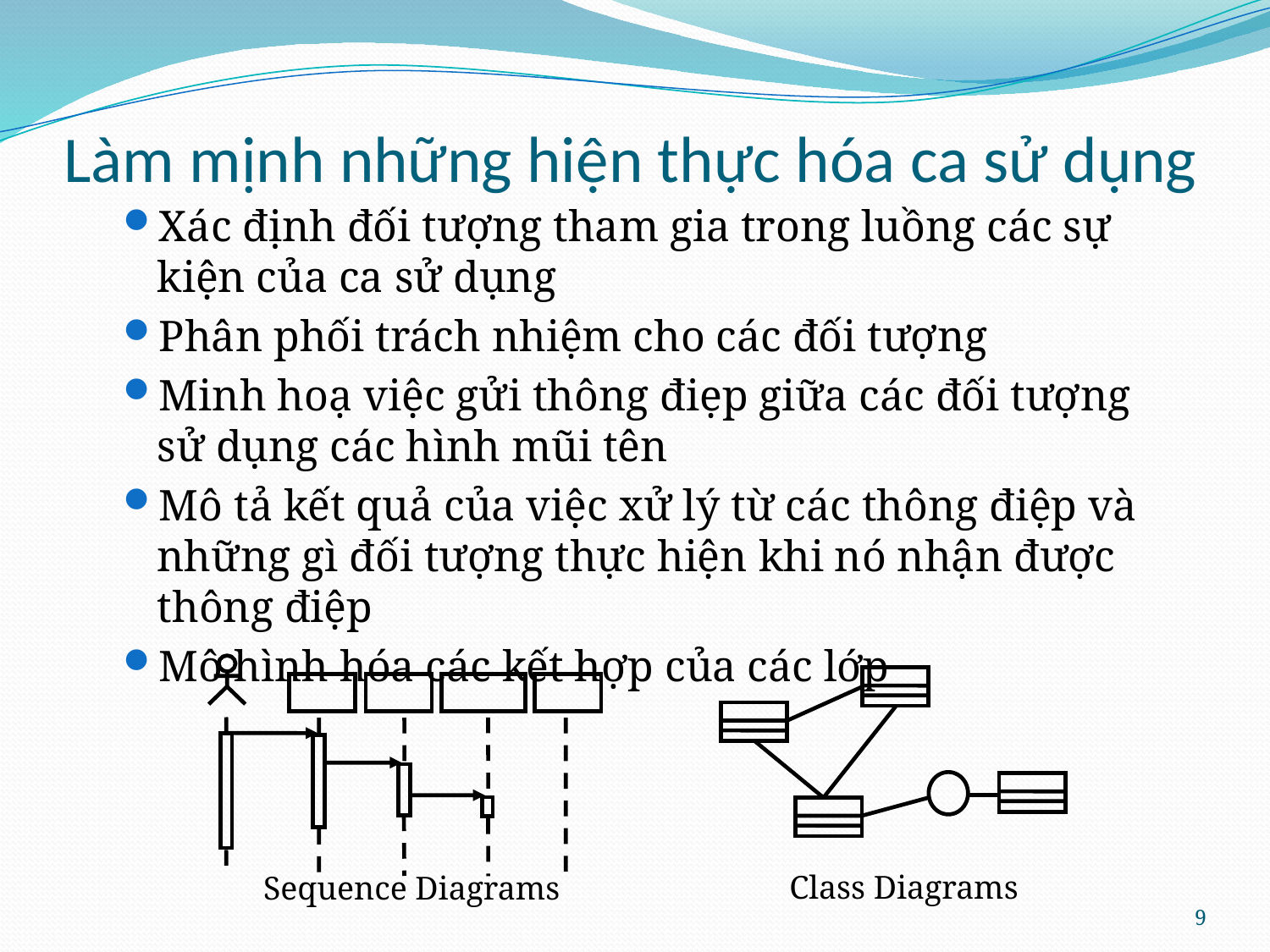

# Làm mịnh những hiện thực hóa ca sử dụng
Xác định đối tượng tham gia trong luồng các sự kiện của ca sử dụng
Phân phối trách nhiệm cho các đối tượng
Minh hoạ việc gửi thông điẹp giữa các đối tượng sử dụng các hình mũi tên
Mô tả kết quả của việc xử lý từ các thông điệp và những gì đối tượng thực hiện khi nó nhận được thông điệp
Mô hình hóa các kết hợp của các lớp

Class Diagrams
Sequence Diagrams
9